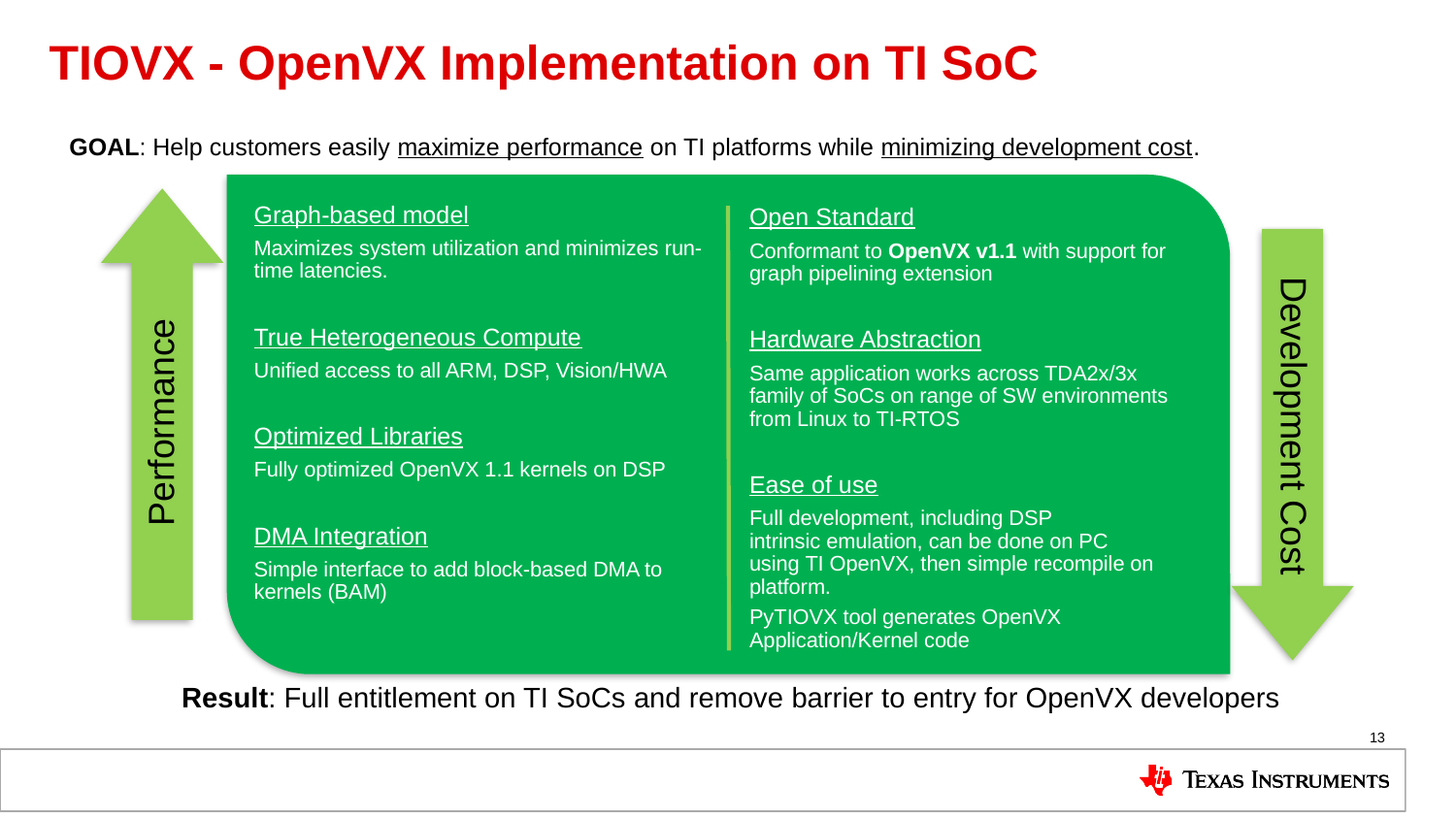

# TIOVX - OpenVX Implementation on TI SoC
GOAL: Help customers easily maximize performance on TI platforms while minimizing development cost.

Result: Full entitlement on TI SoCs and remove barrier to entry for OpenVX developers
Graph-based model
Maximizes system utilization and minimizes run-time latencies.

True Heterogeneous Compute
Unified access to all ARM, DSP, Vision/HWA

Optimized Libraries
Fully optimized OpenVX 1.1 kernels on DSP

DMA Integration
Simple interface to add block-based DMA to
kernels (BAM)

Open Standard
Conformant to OpenVX v1.1 with support for graph pipelining extension

Hardware Abstraction
Same application works across TDA2x/3x
family of SoCs on range of SW environments
from Linux to TI-RTOS

Ease of use
Full development, including DSP
intrinsic emulation, can be done on PC
using TI OpenVX, then simple recompile on
platform.
PyTIOVX tool generates OpenVX Application/Kernel code
Performance
Development Cost
13